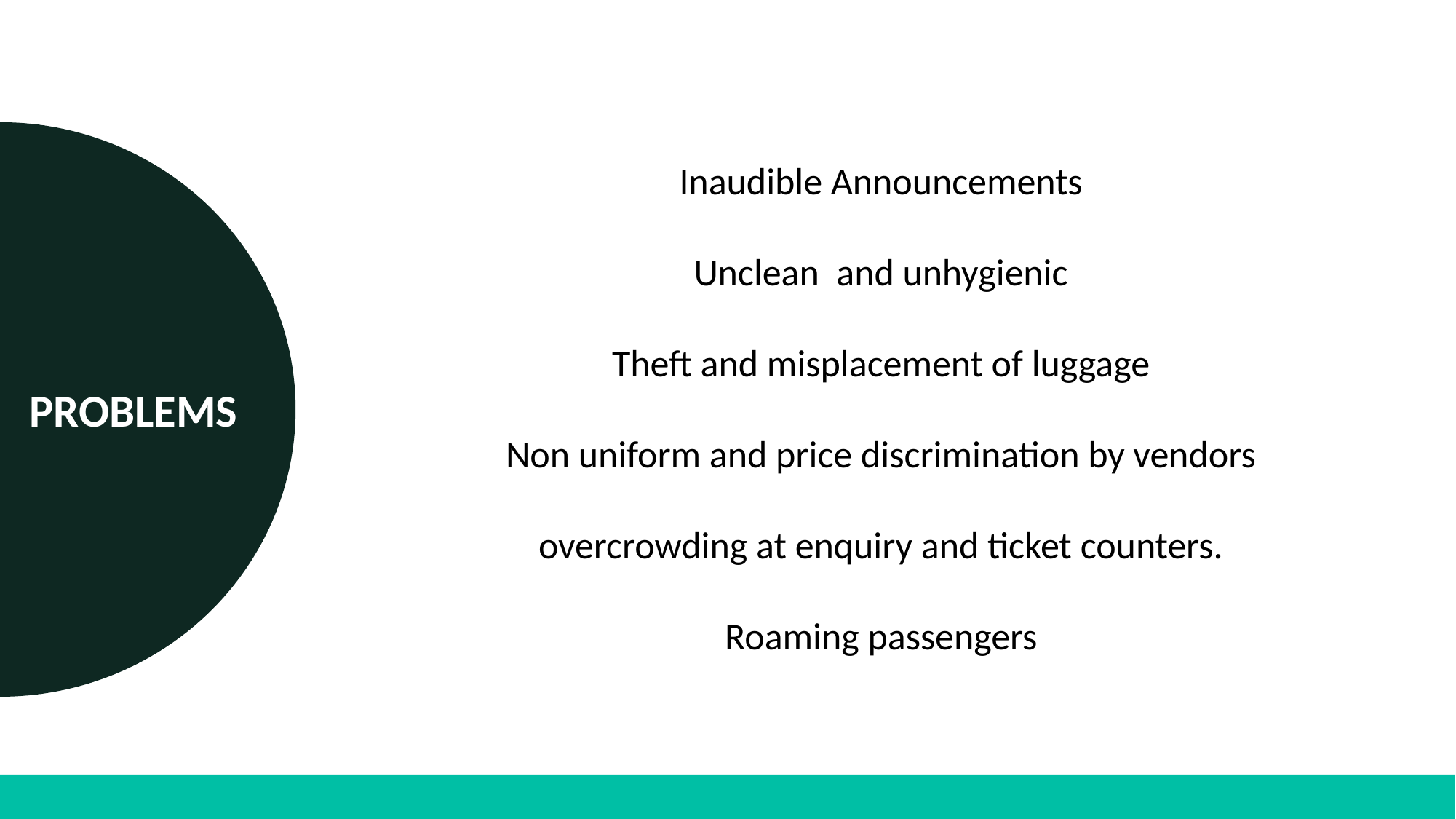

Inaudible Announcements

Unclean  and unhygienic

Theft and misplacement of luggage

Non uniform and price discrimination by vendors

overcrowding at enquiry and ticket counters.

Roaming passengers
PROBLEMS